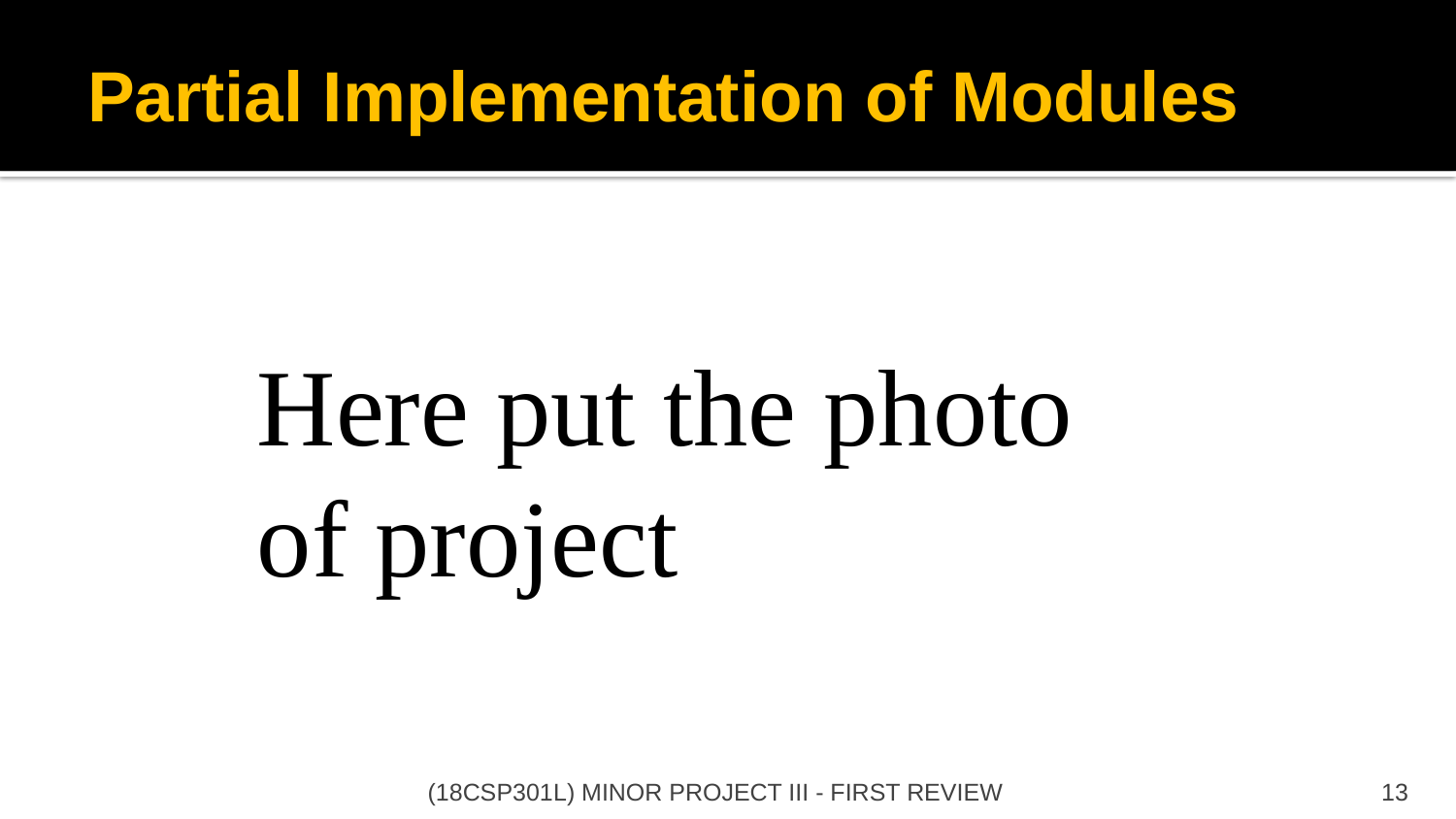

# Partial Implementation of Modules

Here put the photo of project
(18CSP301L) MINOR PROJECT III - FIRST REVIEW
13